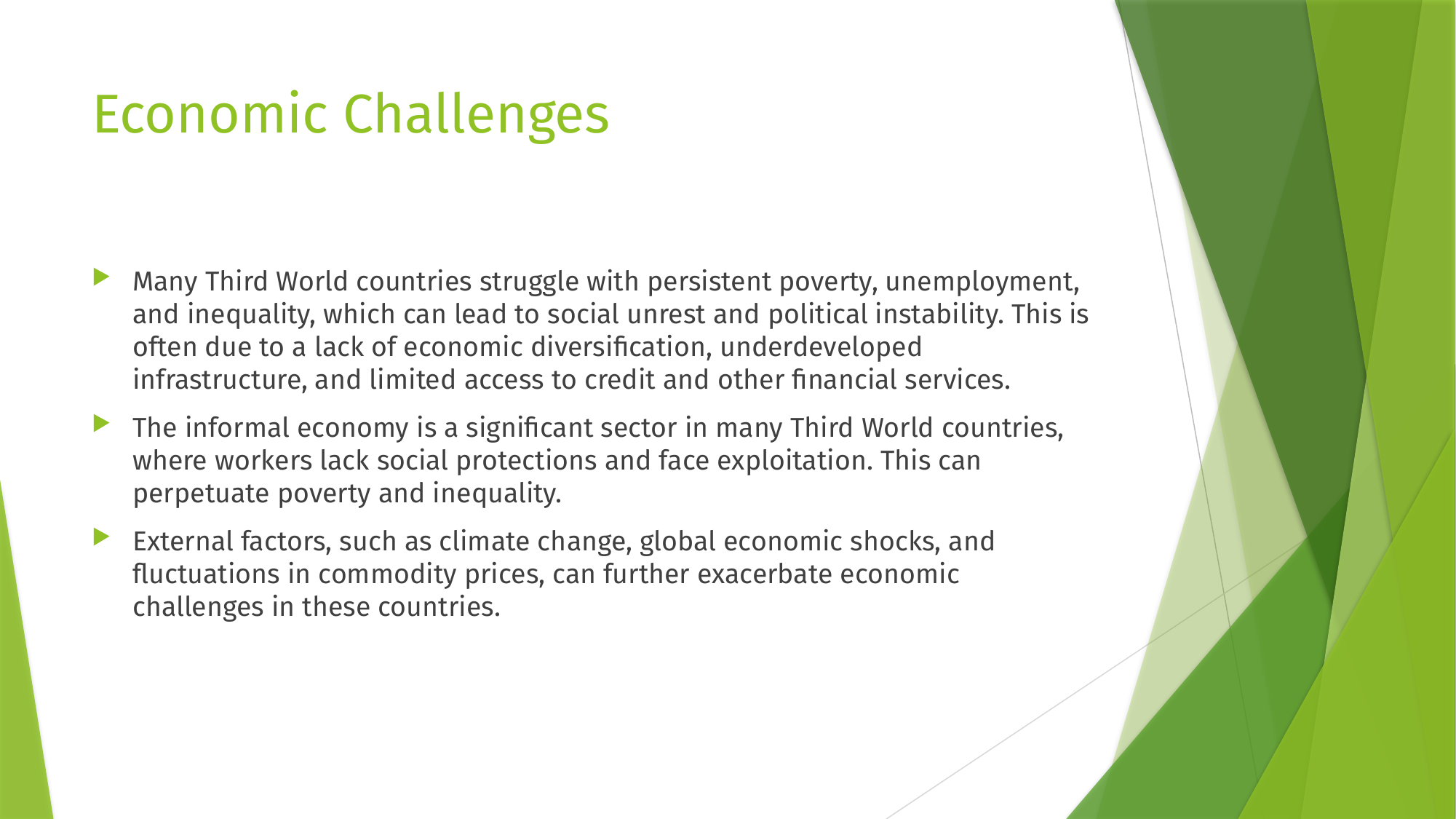

# Economic Challenges
Many Third World countries struggle with persistent poverty, unemployment, and inequality, which can lead to social unrest and political instability. This is often due to a lack of economic diversification, underdeveloped infrastructure, and limited access to credit and other financial services.
The informal economy is a significant sector in many Third World countries, where workers lack social protections and face exploitation. This can perpetuate poverty and inequality.
External factors, such as climate change, global economic shocks, and fluctuations in commodity prices, can further exacerbate economic challenges in these countries.